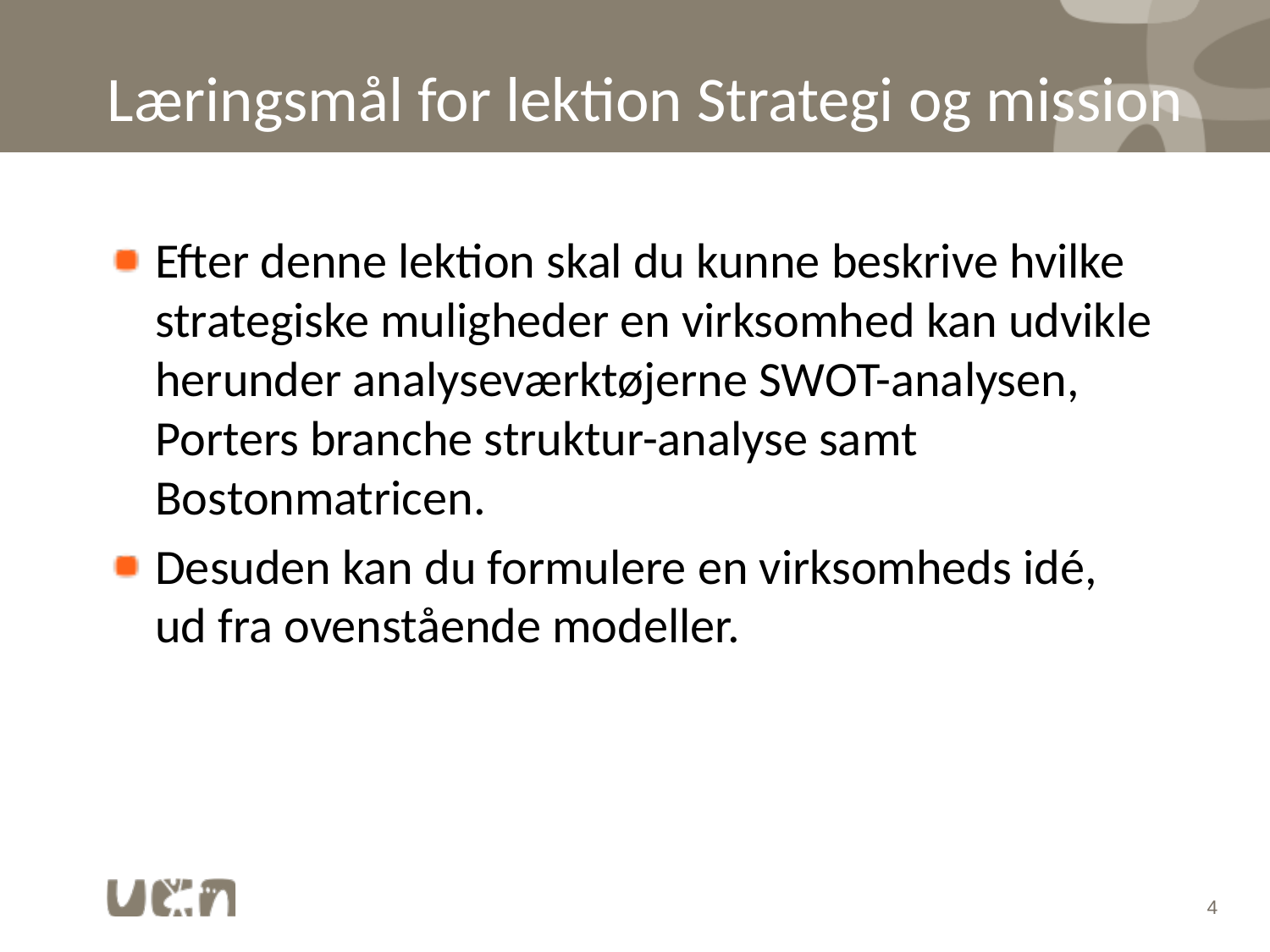

# Læringsmål for lektion Strategi og mission
Efter denne lektion skal du kunne beskrive hvilke strategiske muligheder en virksomhed kan udvikle herunder analyseværktøjerne SWOT-analysen, Porters branche struktur-analyse samt Bostonmatricen.
Desuden kan du formulere en virksomheds idé, ud fra ovenstående modeller.
4